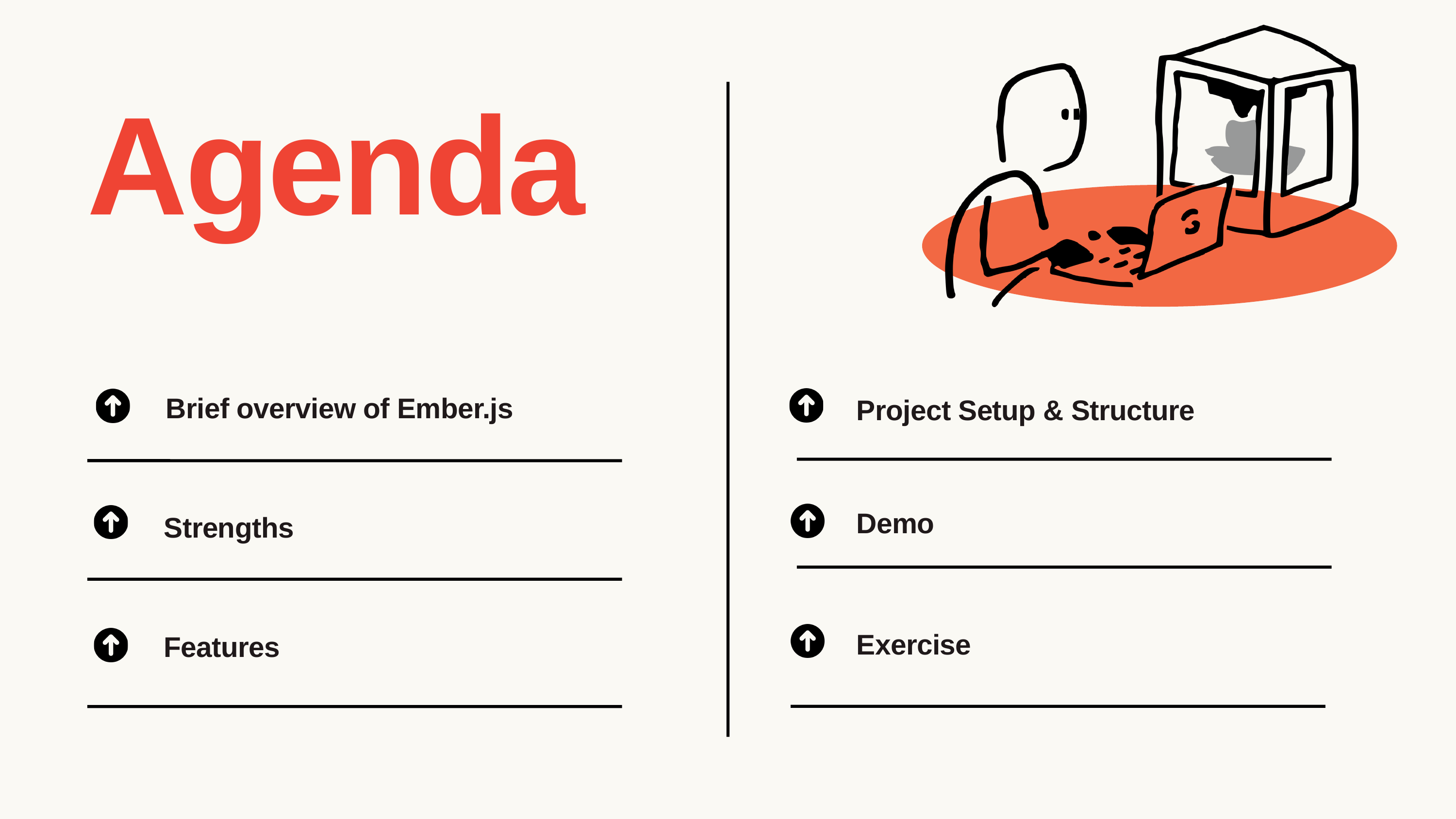

Agenda
Brief overview of Ember.js

Project Setup & Structure
Demo
Strengths

Exercise
Features